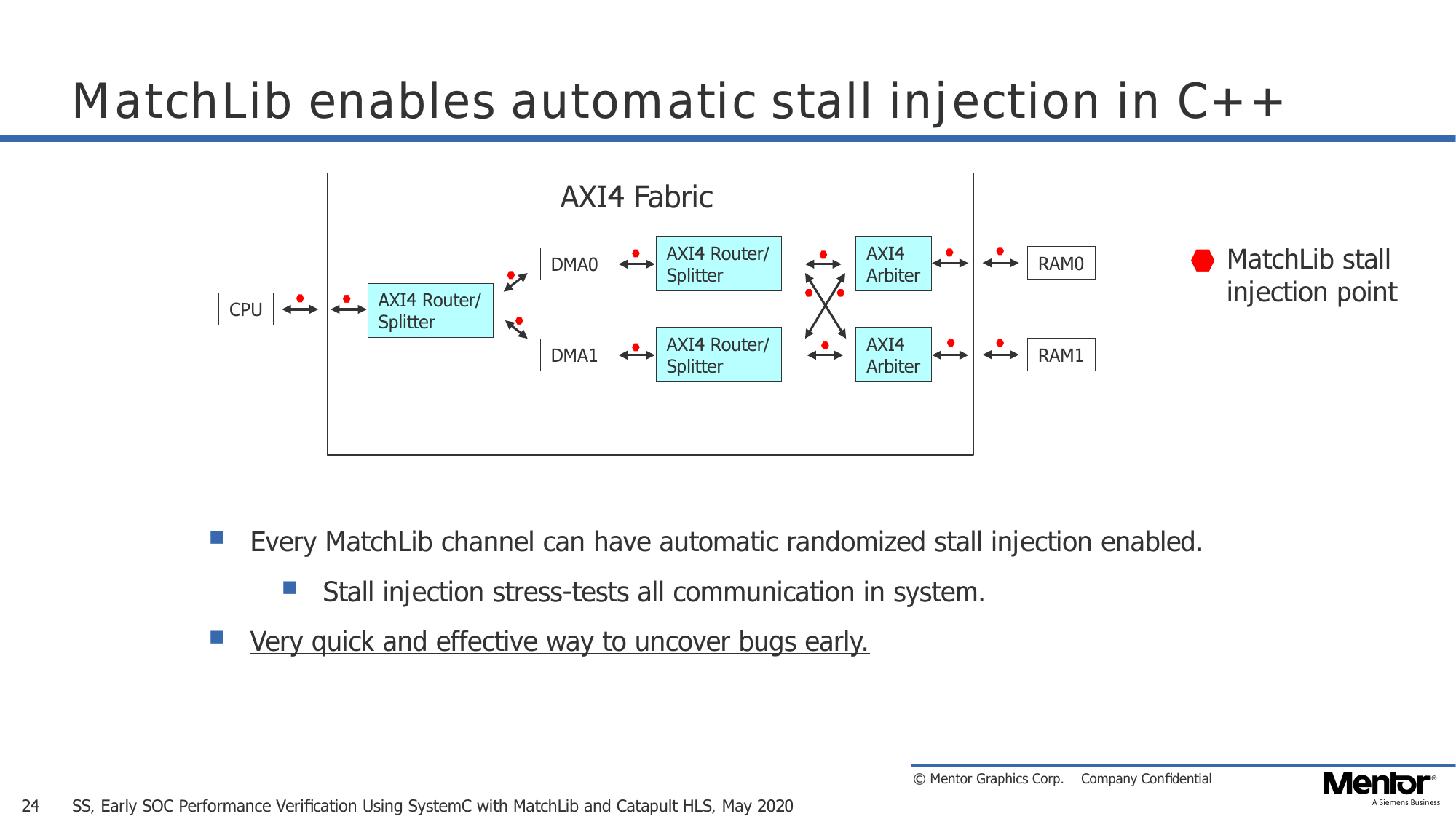

# MatchLib enables automatic stall injection in C++
AXI4 Fabric

AXI4 Router/
Splitter
AXI4
Arbiter
MatchLib stall
injection point

RAM0
DMA0

AXI4 Router/
Splitter

CPU

AXI4 Router/
Splitter
AXI4
Arbiter

RAM1
DMA1

Every MatchLib channel can have automatic randomized stall injection enabled.
Stall injection stress-tests all communication in system.
Very quick and effective way to uncover bugs early.
24
SS, Early SOC Performance Verification Using SystemC with MatchLib and Catapult HLS, May 2020